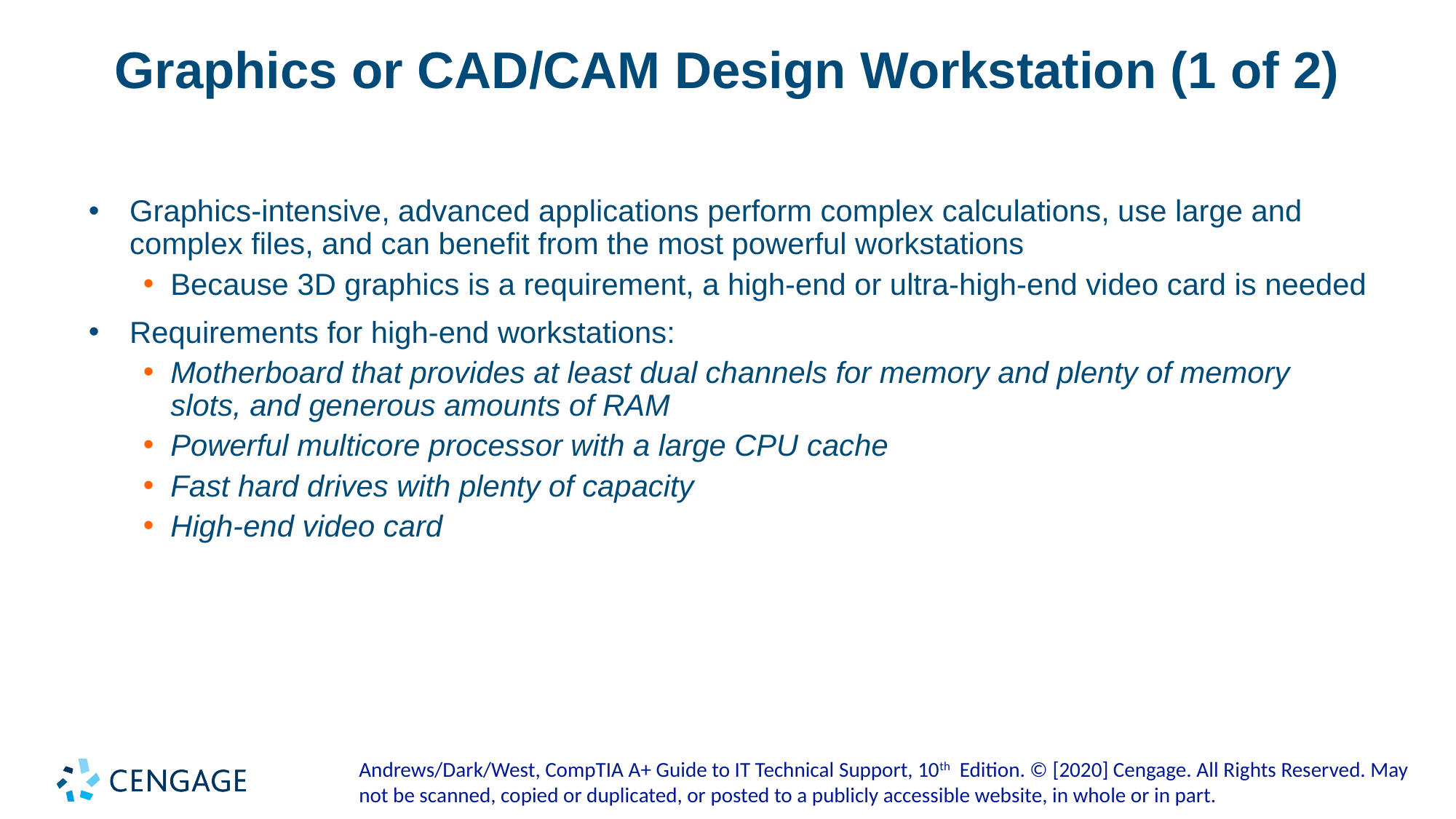

# Graphics or CAD/CAM Design Workstation (1 of 2)
Graphics-intensive, advanced applications perform complex calculations, use large and complex files, and can benefit from the most powerful workstations
Because 3D graphics is a requirement, a high-end or ultra-high-end video card is needed
Requirements for high-end workstations:
Motherboard that provides at least dual channels for memory and plenty of memory slots, and generous amounts of RAM
Powerful multicore processor with a large CPU cache
Fast hard drives with plenty of capacity
High-end video card